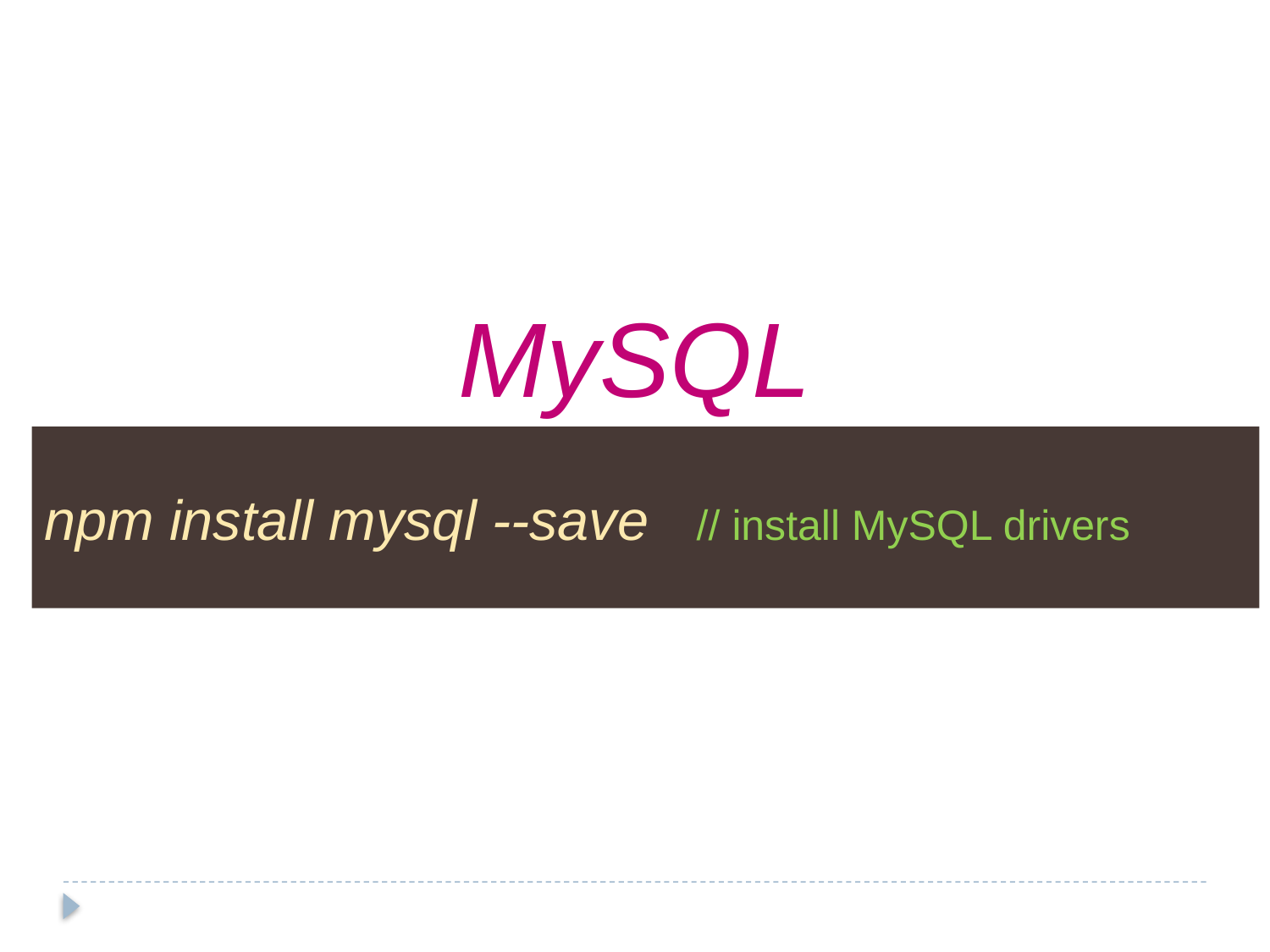

MySQL

npm install mysql --save   // install MySQL drivers